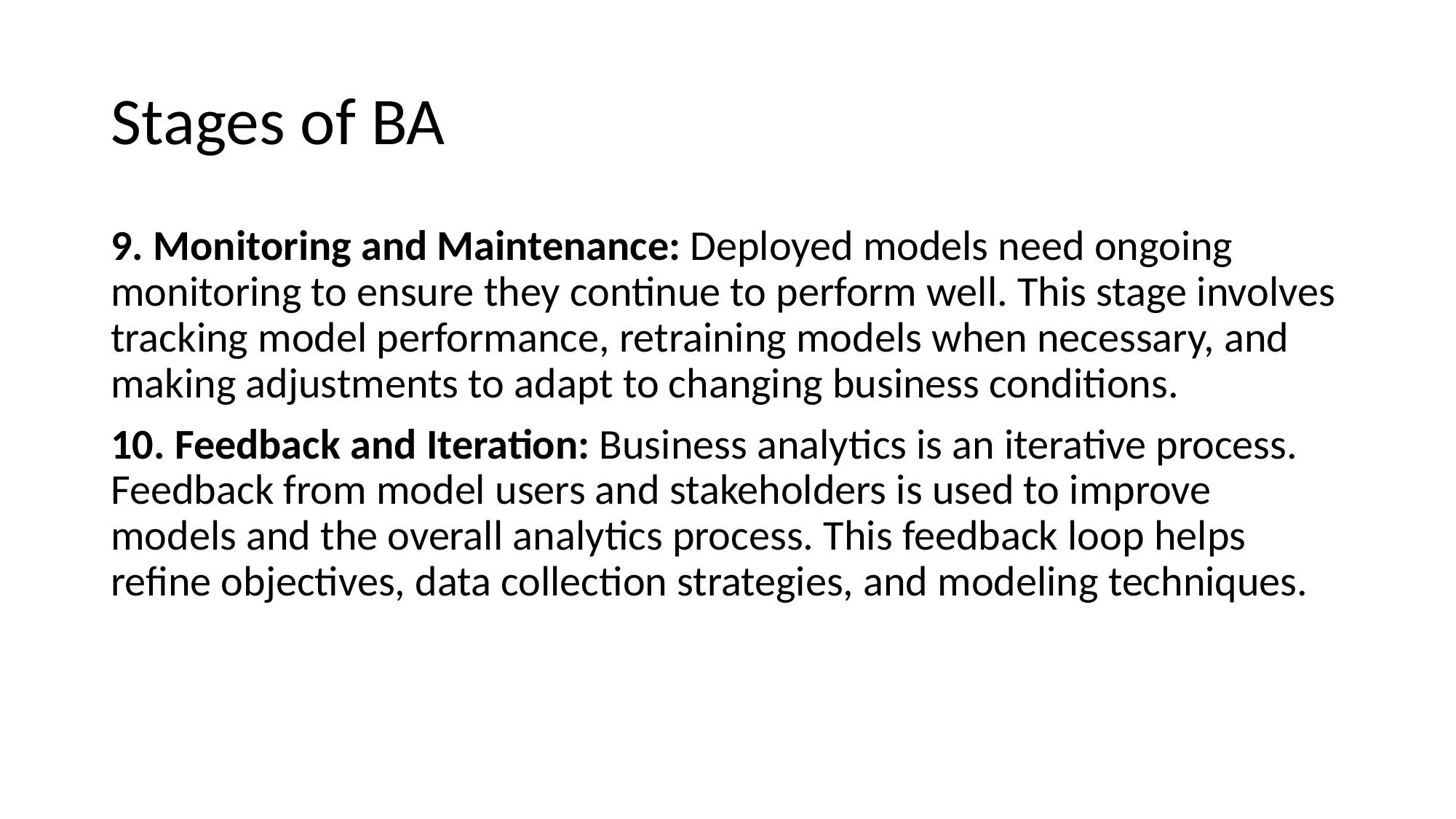

# Stages of BA
9. Monitoring and Maintenance: Deployed models need ongoing monitoring to ensure they continue to perform well. This stage involves tracking model performance, retraining models when necessary, and making adjustments to adapt to changing business conditions.
10. Feedback and Iteration: Business analytics is an iterative process. Feedback from model users and stakeholders is used to improve models and the overall analytics process. This feedback loop helps refine objectives, data collection strategies, and modeling techniques.